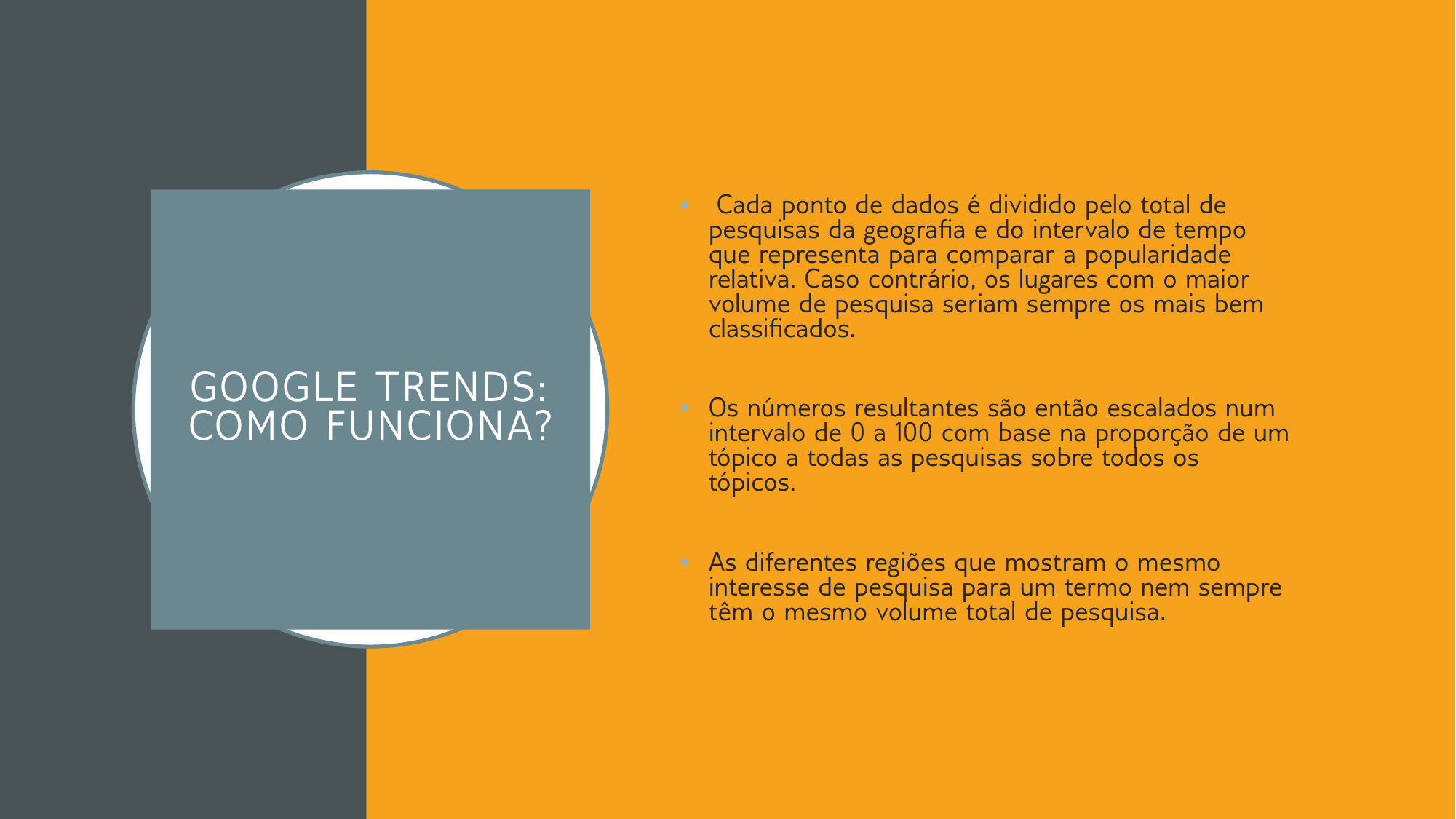

Cada ponto de dados é dividido pelo total de pesquisas da geografia e do intervalo de tempo que representa para comparar a popularidade relativa. Caso contrário, os lugares com o maior volume de pesquisa seriam sempre os mais bem classificados.

Os números resultantes são então escalados num intervalo de 0 a 100 com base na proporção de um tópico a todas as pesquisas sobre todos os tópicos.

As diferentes regiões que mostram o mesmo interesse de pesquisa para um termo nem sempre têm o mesmo volume total de pesquisa.

# Google trends: Como funciona?